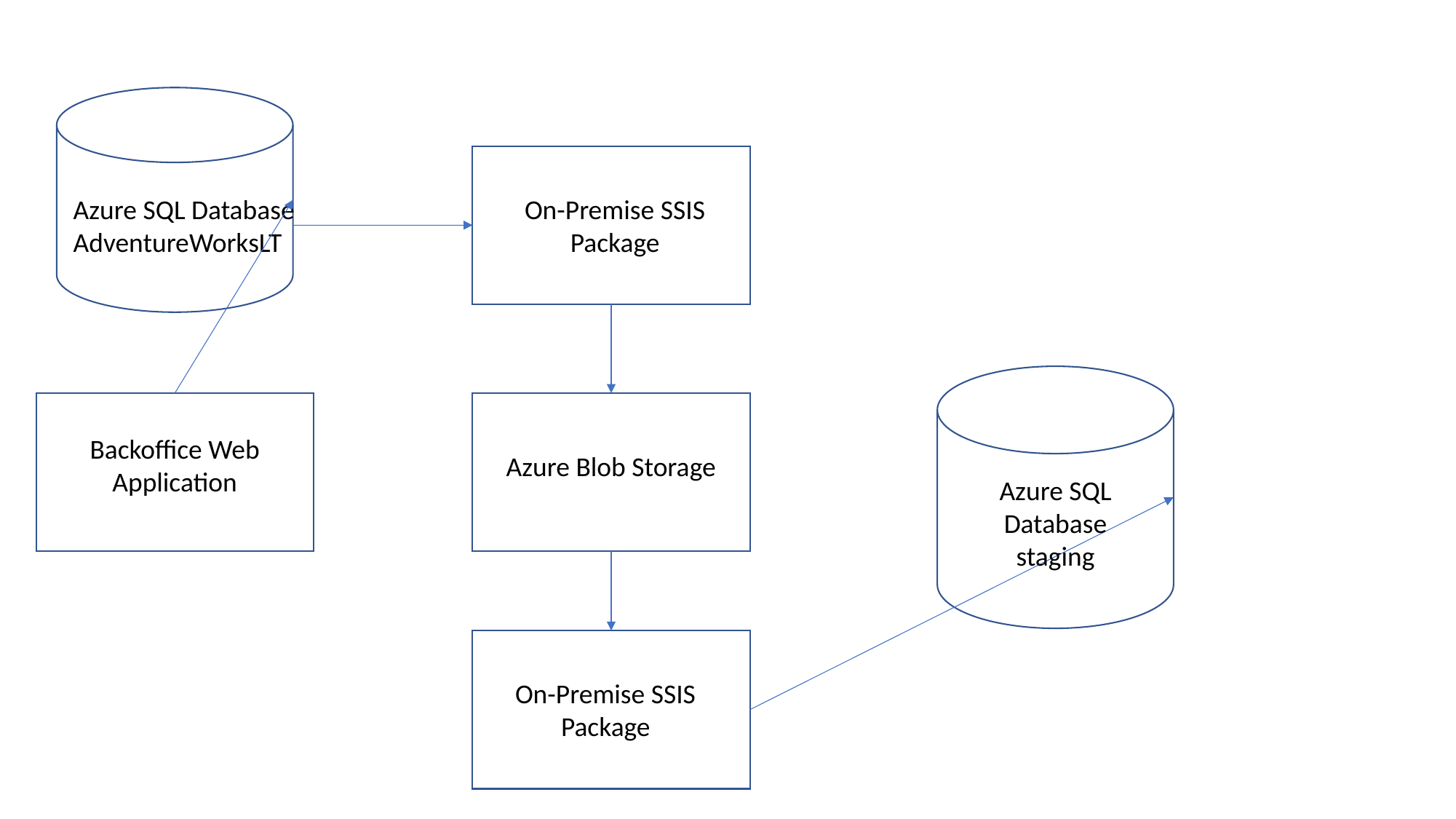

On-Premise SSIS Package
Azure SQL Database AdventureWorksLT

Backoffice Web Application
Azure Blob Storage
Azure SQL Database
staging

On-Premise SSIS Package